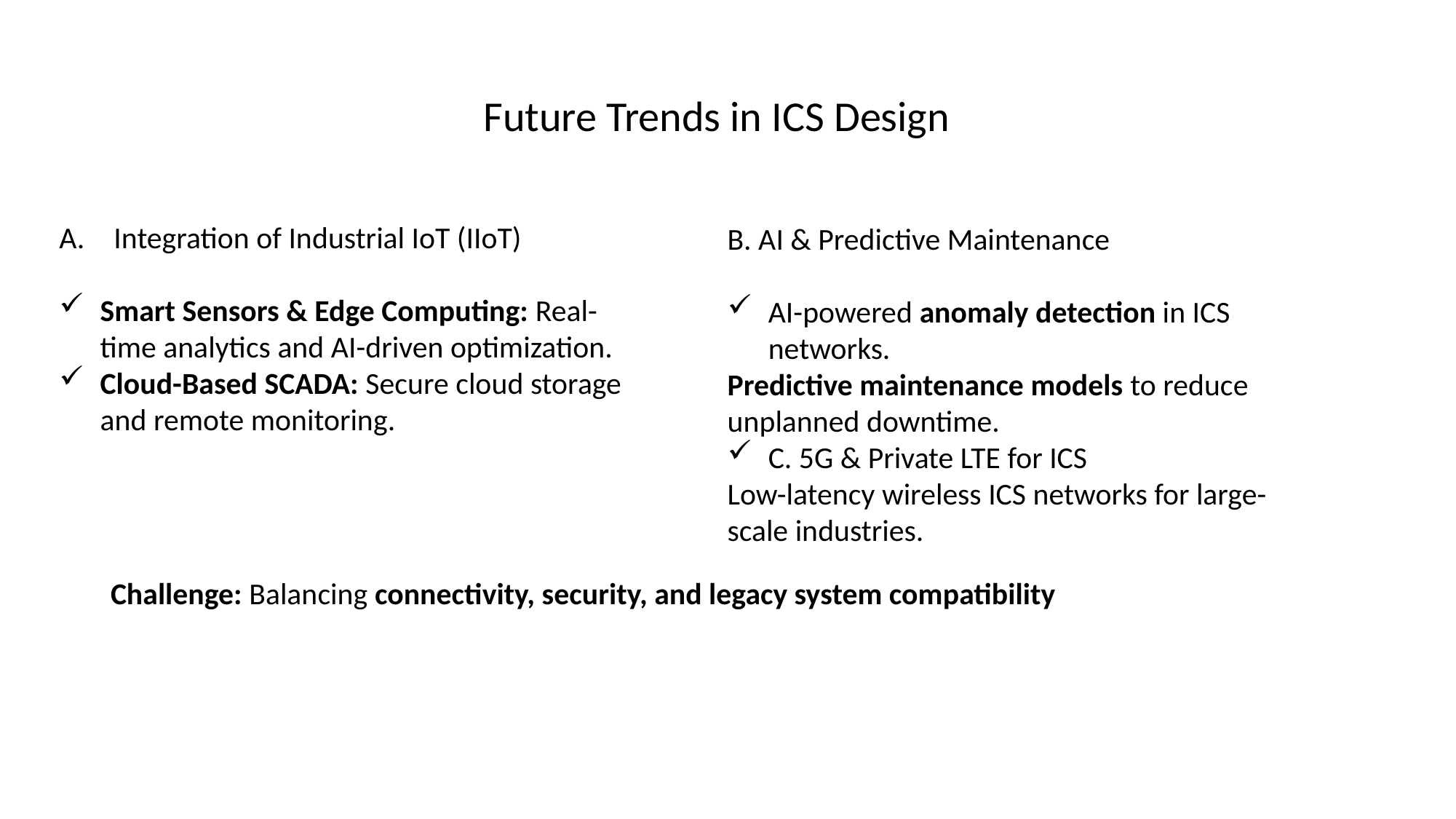

# Future Trends in ICS Design
Integration of Industrial IoT (IIoT)

Smart Sensors & Edge Computing: Real-time analytics and AI-driven optimization.
Cloud-Based SCADA: Secure cloud storage and remote monitoring.
B. AI & Predictive Maintenance

AI-powered anomaly detection in ICS networks.
Predictive maintenance models to reduce unplanned downtime.
C. 5G & Private LTE for ICS
Low-latency wireless ICS networks for large-scale industries.

Challenge: Balancing connectivity, security, and legacy system compatibility